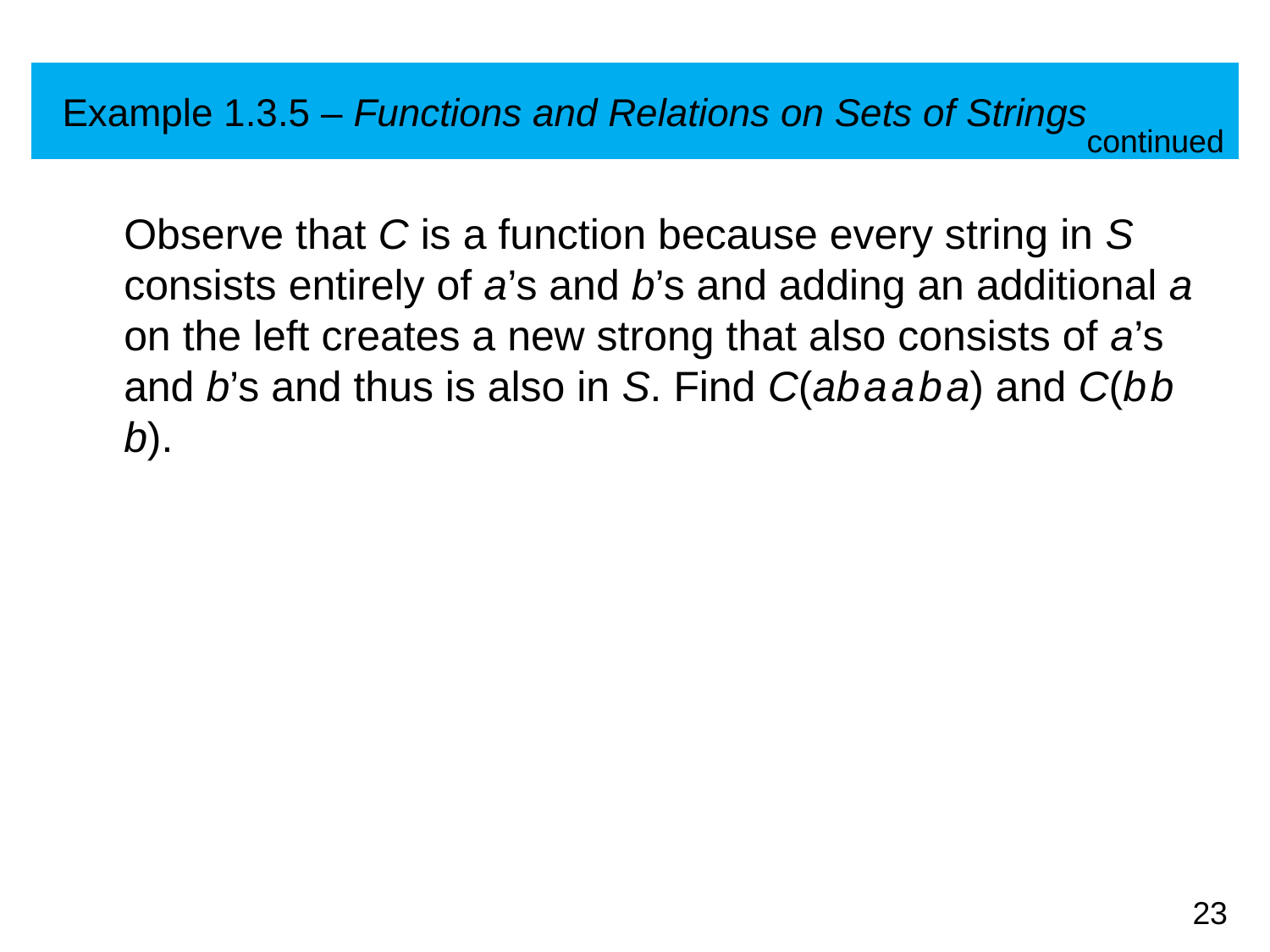

# Example 1.3.5 – Functions and Relations on Sets of Strings
continued
	Observe that C is a function because every string in S consists entirely of a’s and b’s and adding an additional a on the left creates a new strong that also consists of a’s and b’s and thus is also in S. Find C(a b a a b a) and C(b b b).